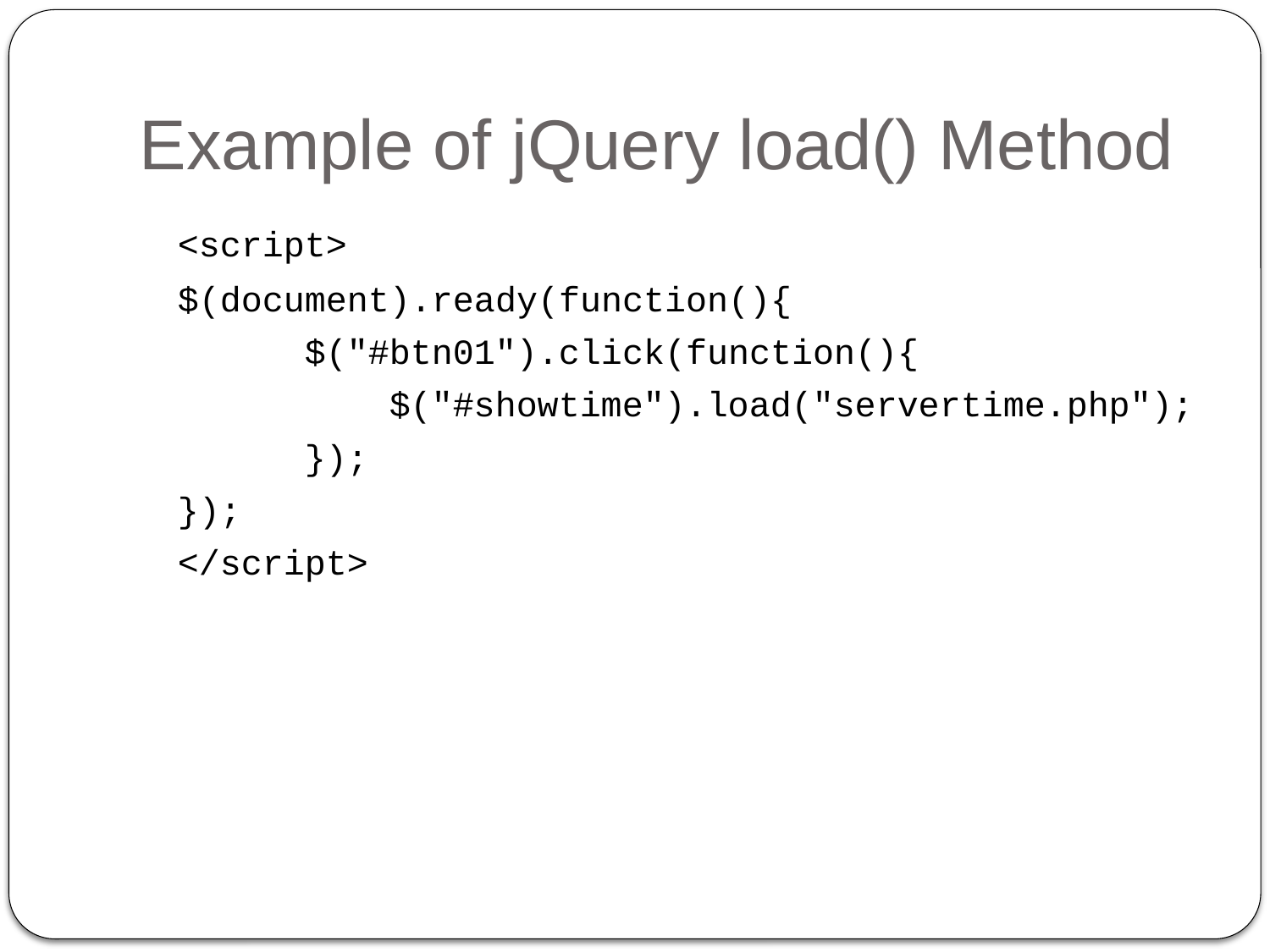

# Example of jQuery load() Method
	<script>
	$(document).ready(function(){
		$("#btn01").click(function(){
		    $("#showtime").load("servertime.php");
		});
	});
	</script>